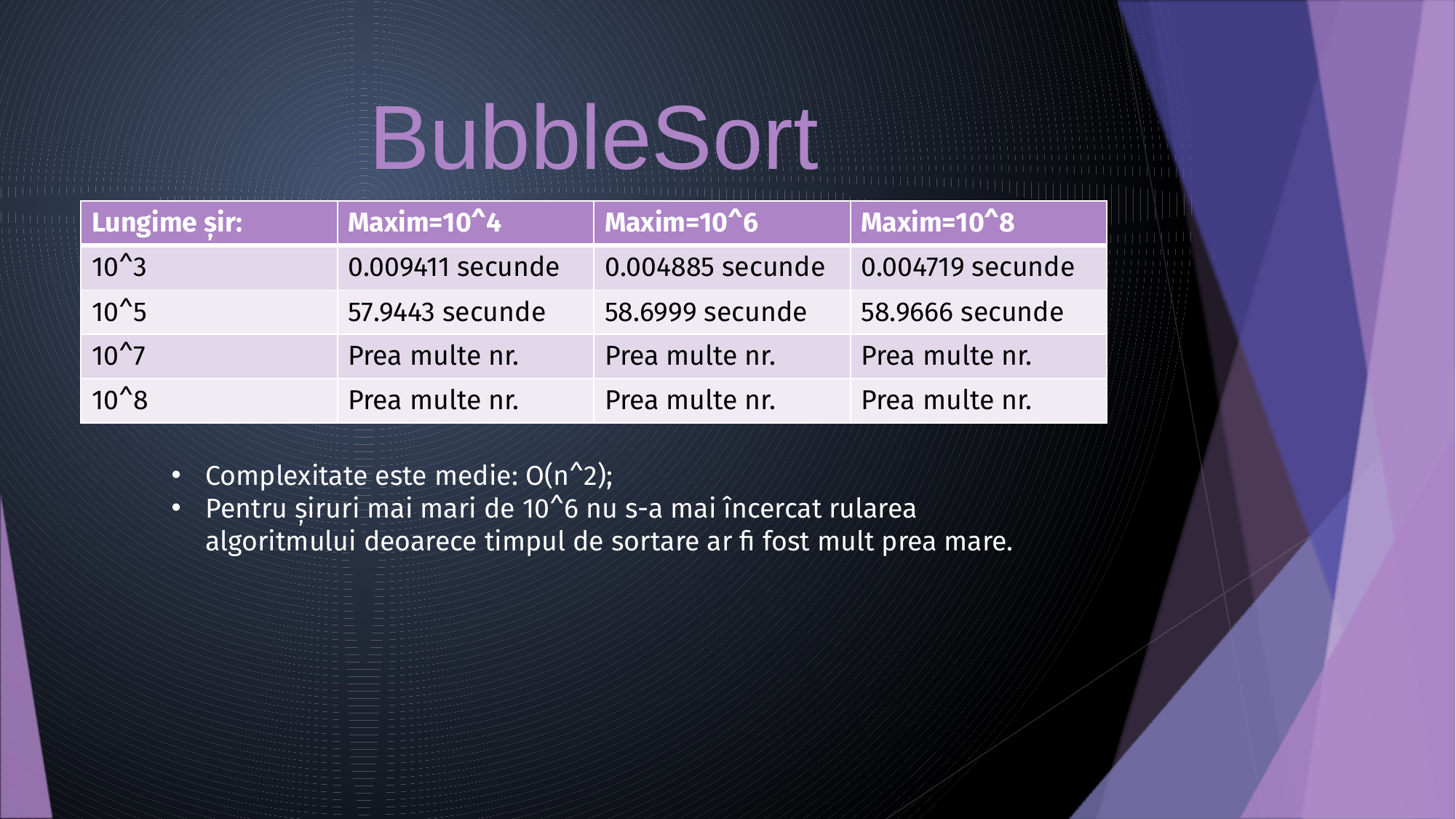

# BubbleSort
| Lungime șir: | Maxim=10^4 | Maxim=10^6 | Maxim=10^8 |
| --- | --- | --- | --- |
| 10^3 | 0.009411 secunde | 0.004885 secunde | 0.004719 secunde |
| 10^5 | 57.9443 secunde | 58.6999 secunde | 58.9666 secunde |
| 10^7 | Prea multe nr. | Prea multe nr. | Prea multe nr. |
| 10^8 | Prea multe nr. | Prea multe nr. | Prea multe nr. |
Complexitate este medie: O(n^2);
Pentru șiruri mai mari de 10^6 nu s-a mai încercat rularea algoritmului deoarece timpul de sortare ar fi fost mult prea mare.